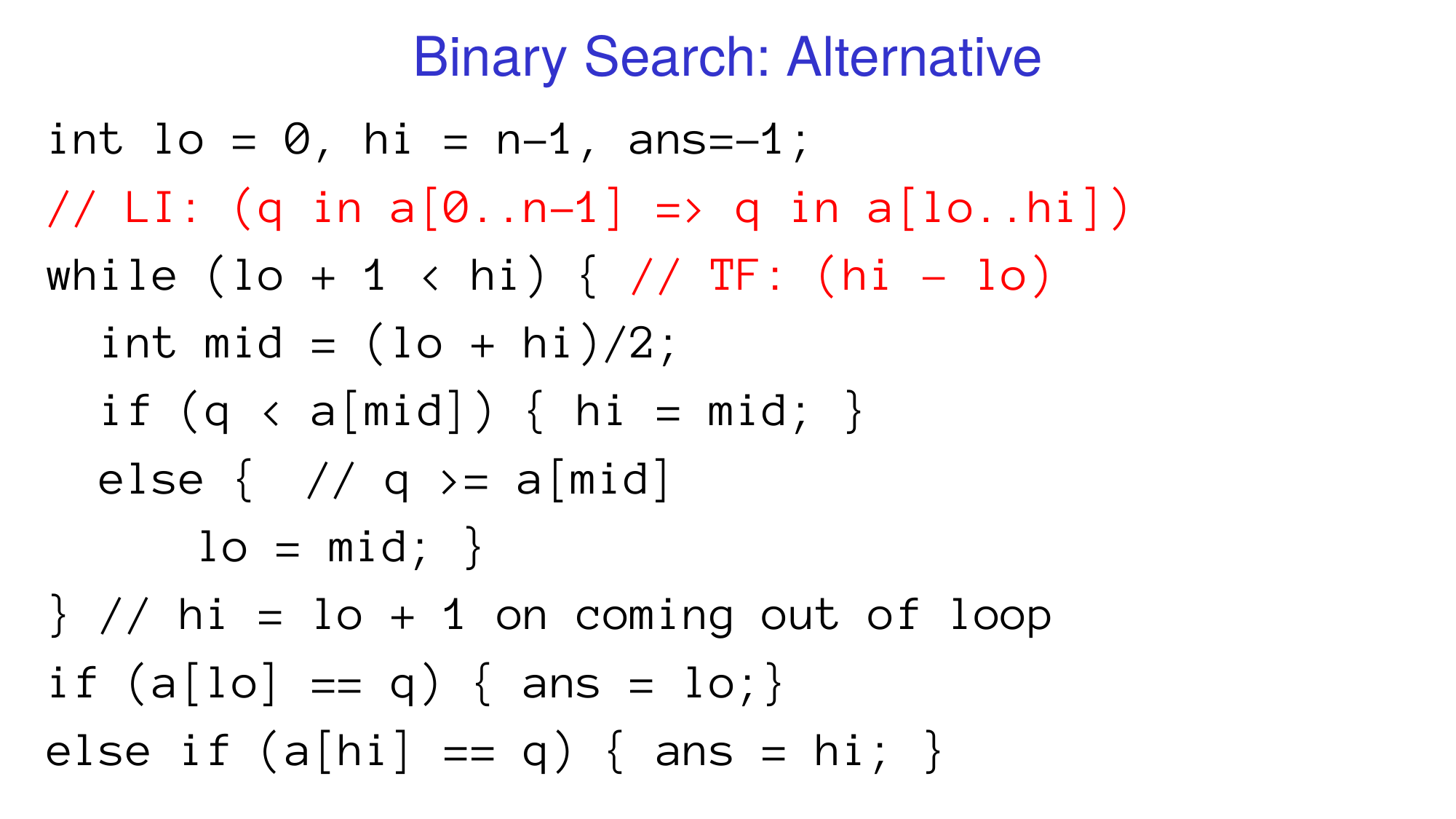

# Binary Search: Alternative
int lo = 0, hi = n-1, ans=-1;
// LI: (q in a[0..n-1] => q in a[lo..hi])
while (lo + 1 < hi) { // TF: (hi – lo)
  int mid = (lo + hi)/2;
  if (q < a[mid]) { hi = mid; }
  else {	// q >= a[mid]
		lo = mid; }
} // hi = lo + 1 on coming out of loop
if (a[lo] == q) { ans = lo;}
else if (a[hi] == q) { ans = hi; }